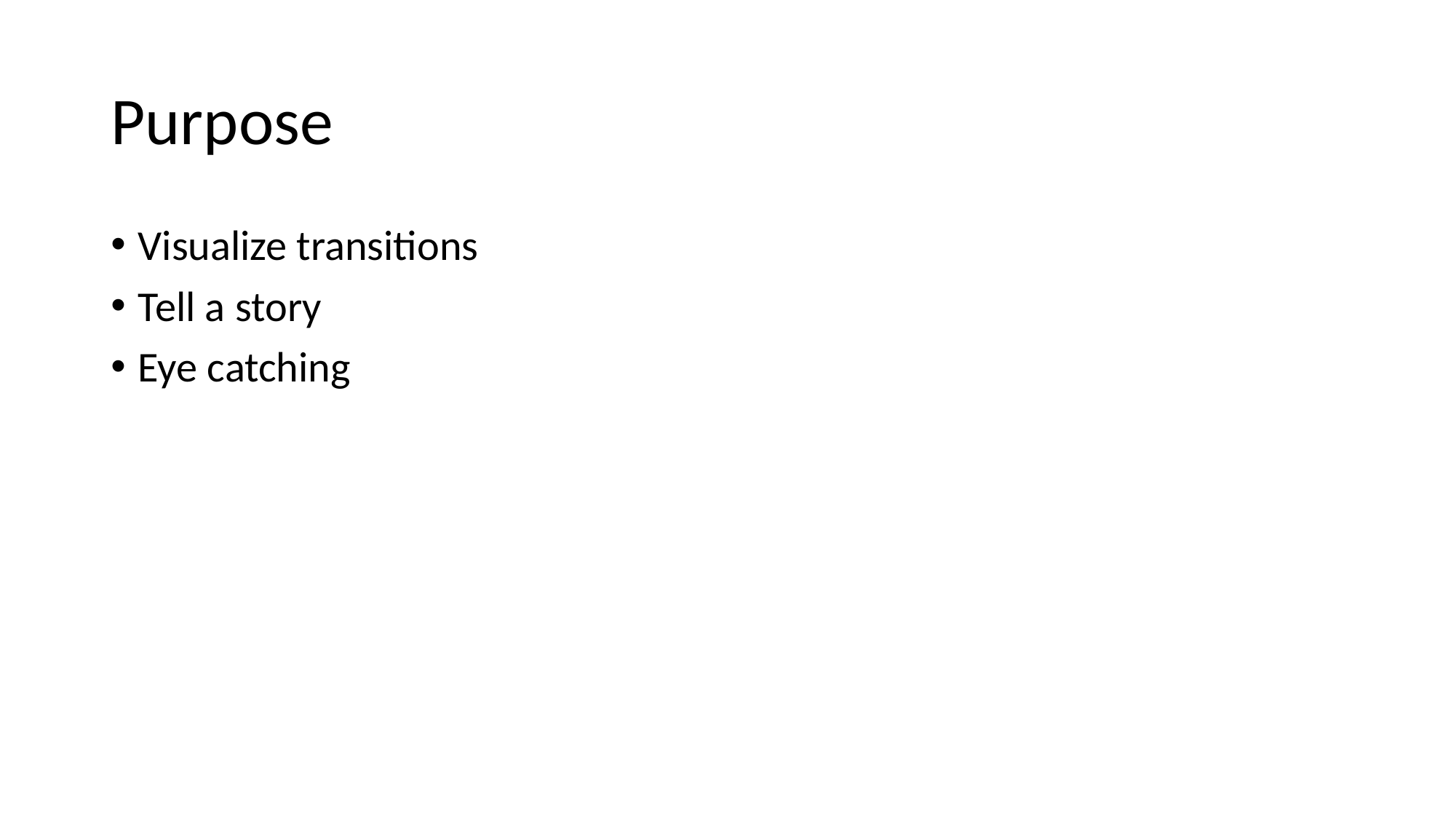

# Purpose
Visualize transitions
Tell a story
Eye catching